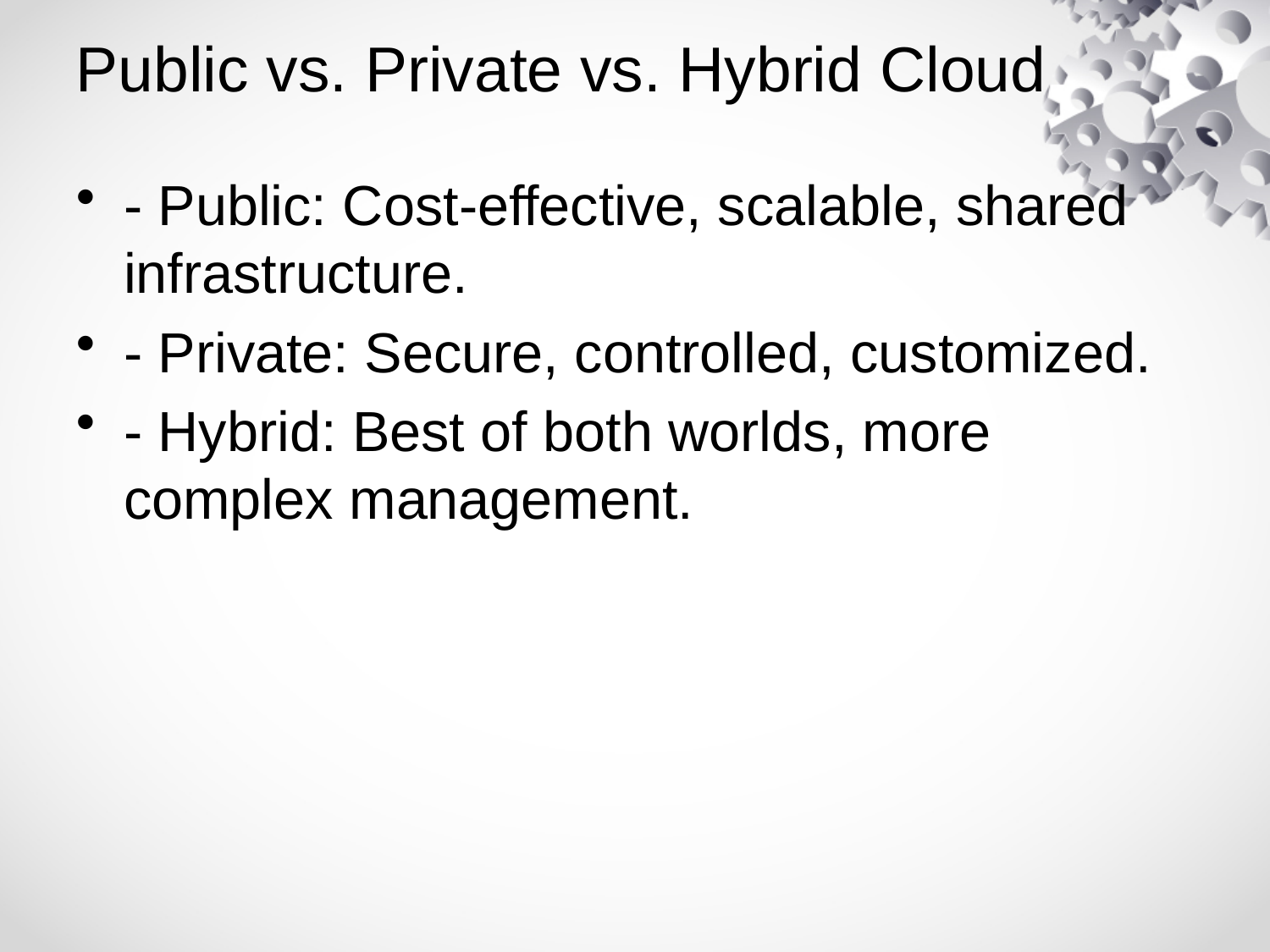

# Public vs. Private vs. Hybrid Cloud
- Public: Cost-effective, scalable, shared infrastructure.
- Private: Secure, controlled, customized.
- Hybrid: Best of both worlds, more complex management.